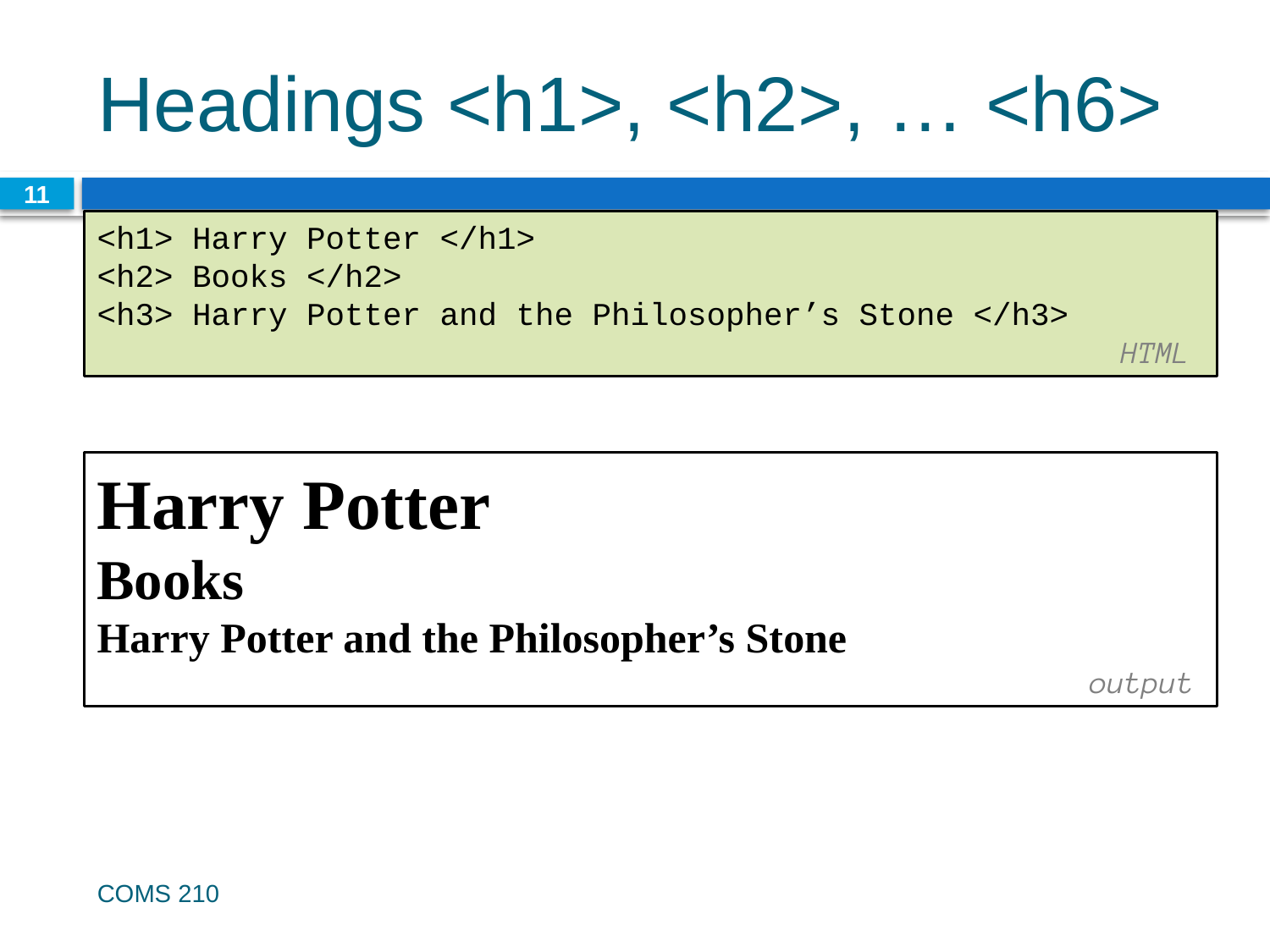

# Headings <h1>, <h2>, … <h6>
11
<h1> Harry Potter </h1>
<h2> Books </h2>
<h3> Harry Potter and the Philosopher’s Stone </h3>
                                                           HTML
Harry Potter
Books
Harry Potter and the Philosopher’s Stone
							      output
COMS 210